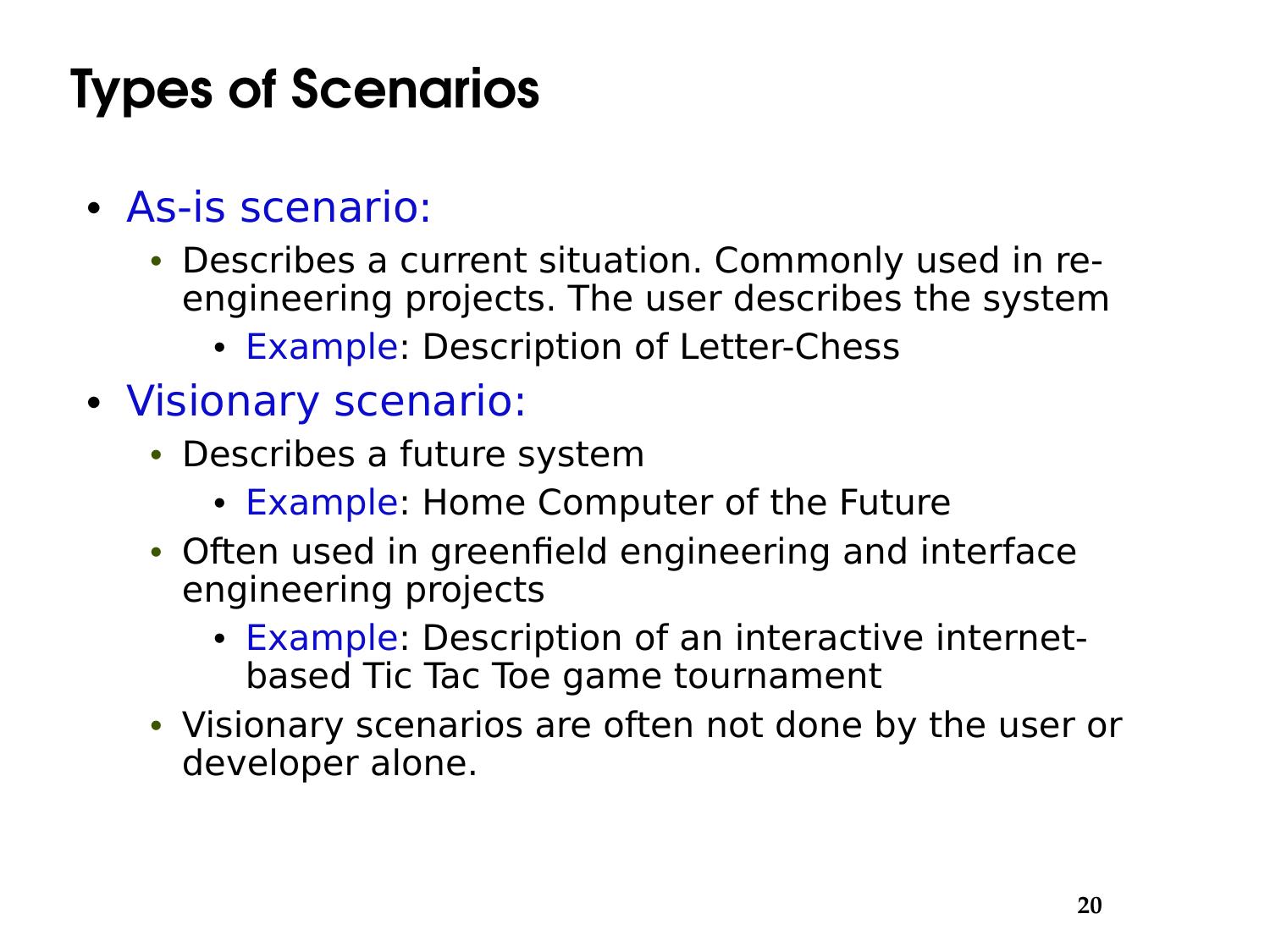

# Types of Scenarios
As-is scenario:
Describes a current situation. Commonly used in re-engineering projects. The user describes the system
Example: Description of Letter-Chess
Visionary scenario:
Describes a future system
Example: Home Computer of the Future
Often used in greenfield engineering and interface engineering projects
Example: Description of an interactive internet-based Tic Tac Toe game tournament
Visionary scenarios are often not done by the user or developer alone.